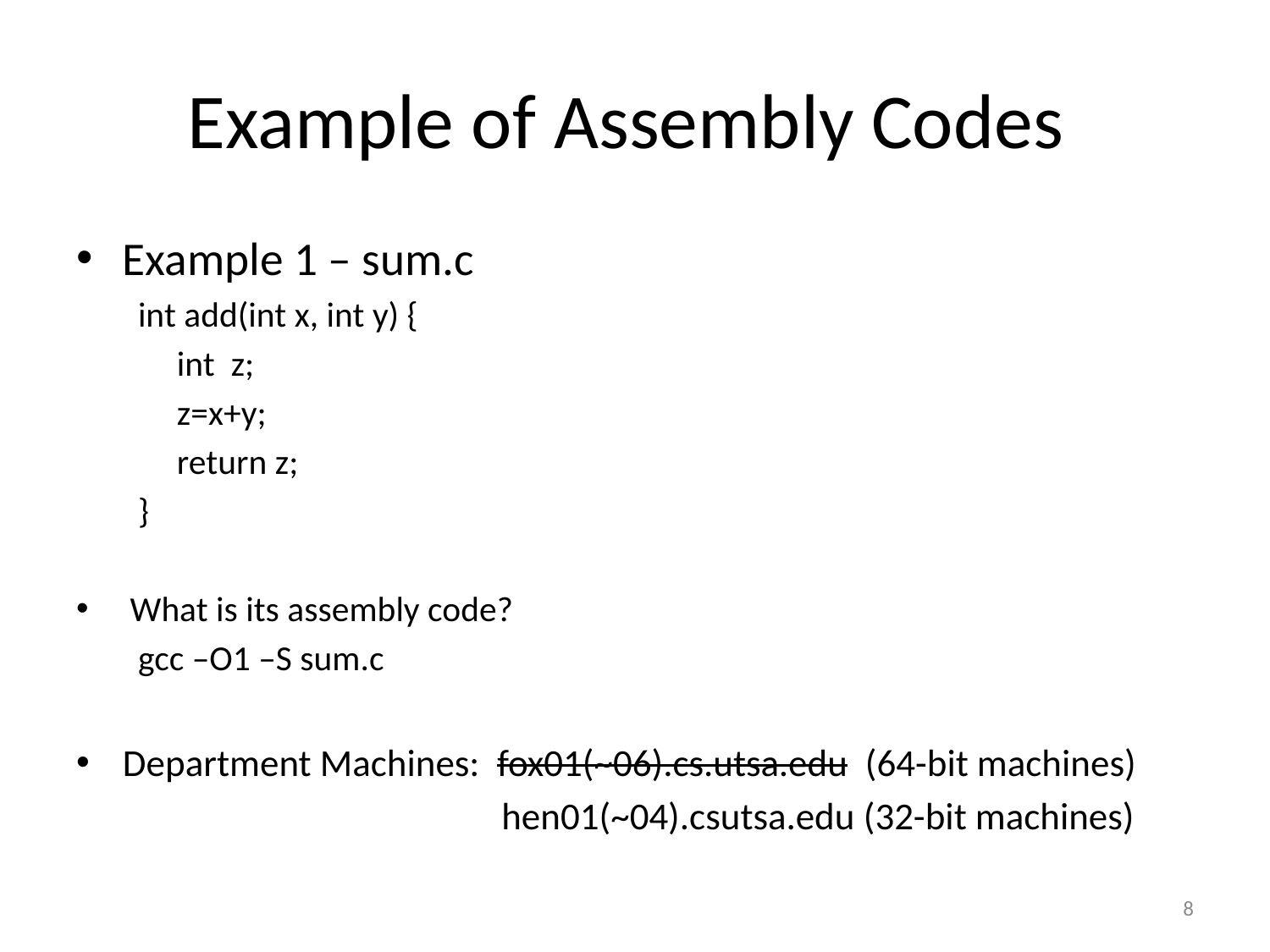

# Example of Assembly Codes
Example 1 – sum.c
int add(int x, int y) {
	int  z;
	z=x+y;
	return z;
}

What is its assembly code?
gcc –O1 –S sum.c

Department Machines:  fox01(~06).cs.utsa.edu  (64-bit machines)
                                                 hen01(~04).csutsa.edu (32-bit machines)
8